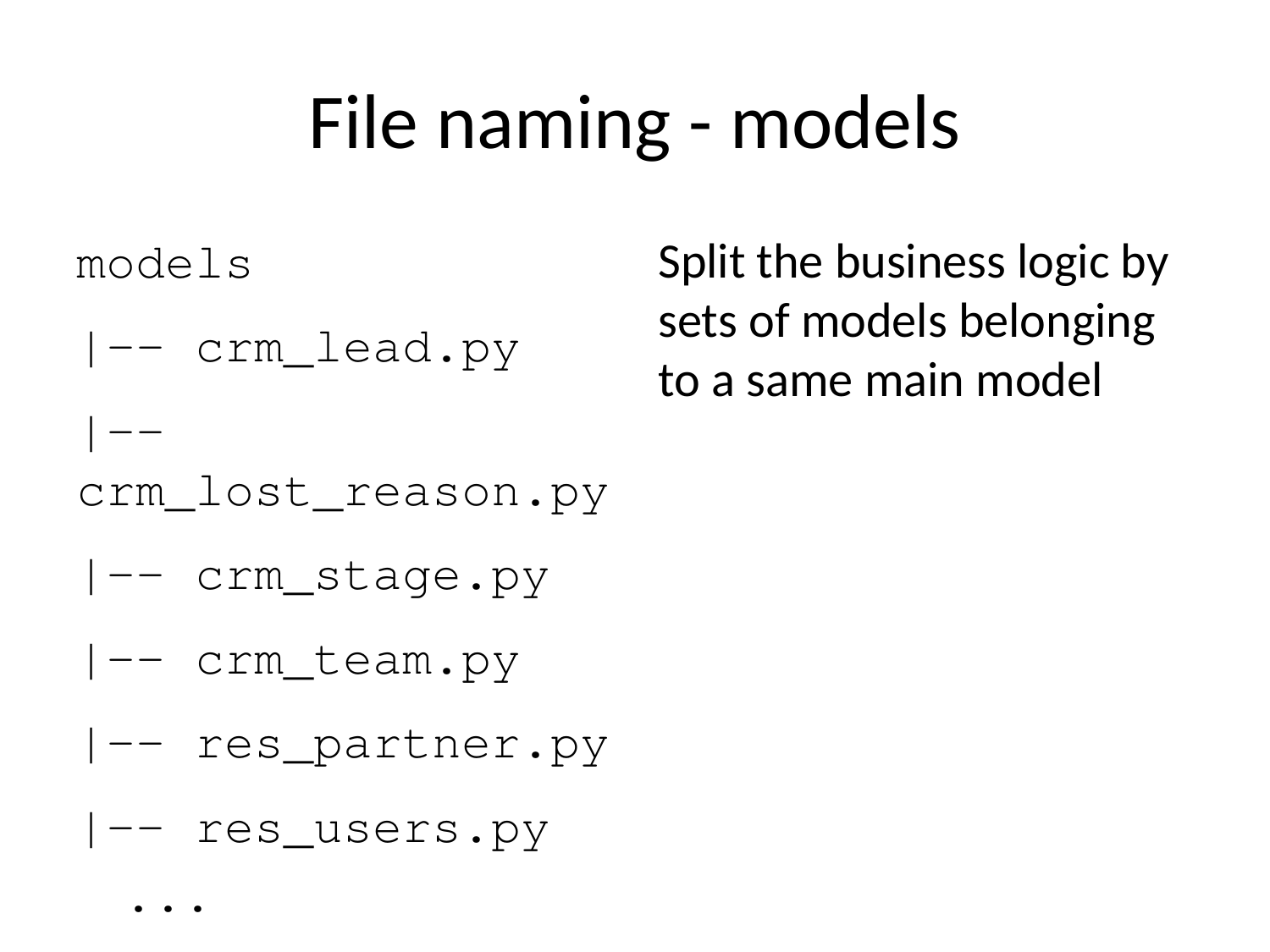

# File naming - models
models
|-- crm_lead.py
|-- crm_lost_reason.py
|-- crm_stage.py
|-- crm_team.py
|-- res_partner.py
|-- res_users.py
...
Split the business logic by sets of models belonging to a same main model